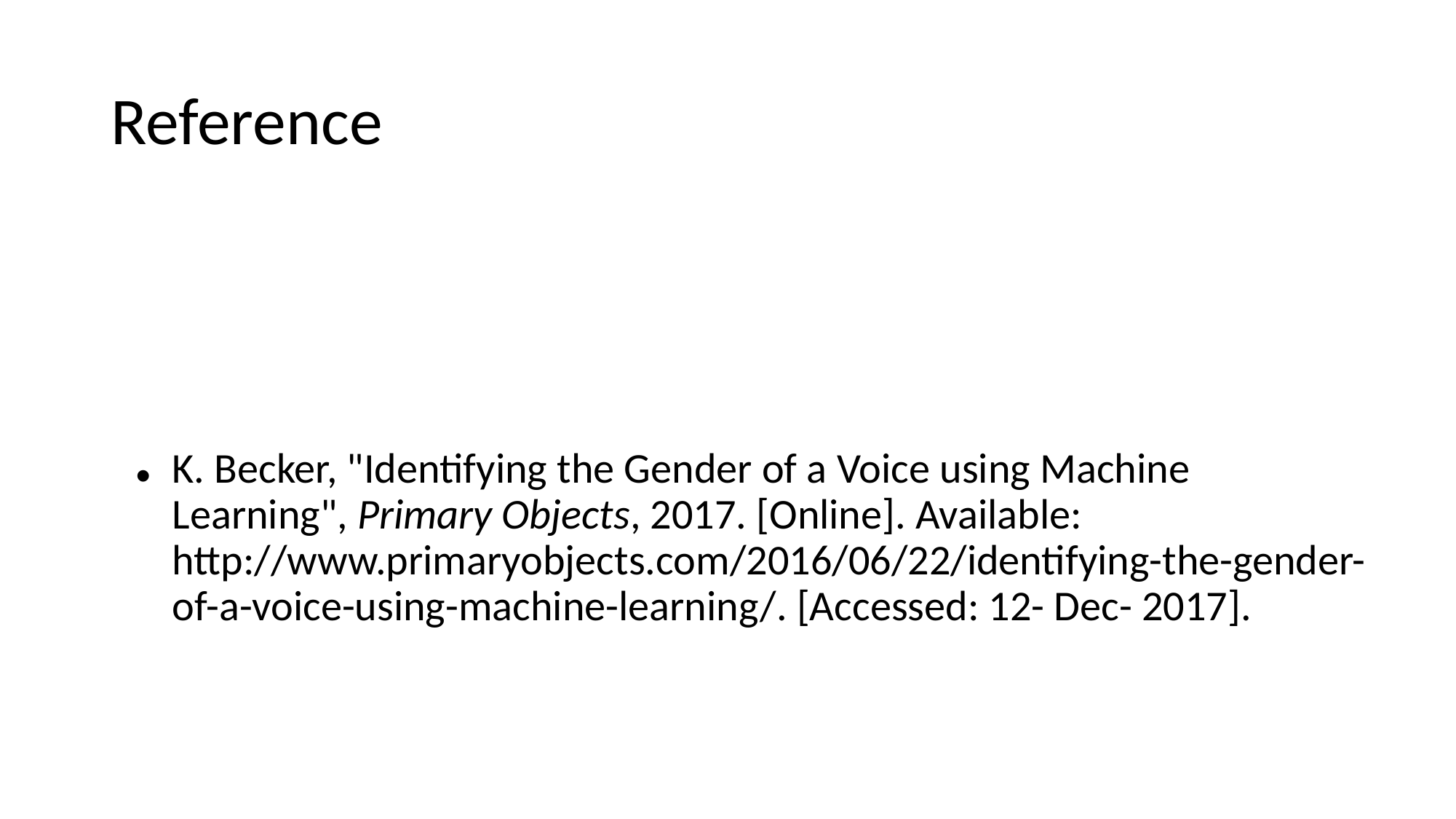

K. Becker, "Identifying the Gender of a Voice using Machine Learning", Primary Objects, 2017. [Online]. Available: http://www.primaryobjects.com/2016/06/22/identifying-the-gender-of-a-voice-using-machine-learning/. [Accessed: 12- Dec- 2017].
# Reference